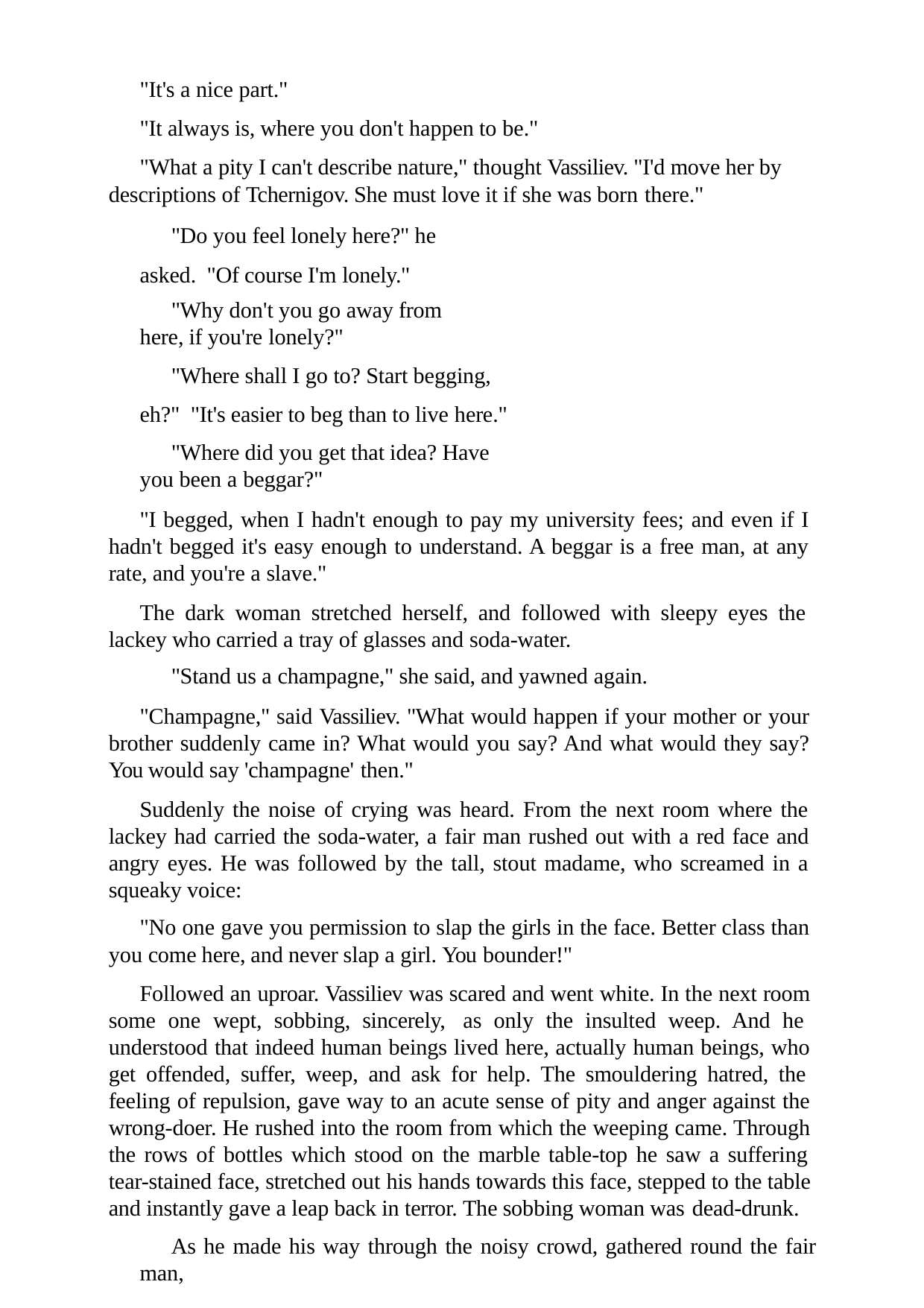

"It's a nice part."
"It always is, where you don't happen to be."
"What a pity I can't describe nature," thought Vassiliev. "I'd move her by  descriptions of Tchernigov. She must love it if she was born there."
"Do you feel lonely here?" he asked.  "Of course I'm lonely."
"Why don't you go away from here, if you're lonely?"
"Where shall I go to? Start begging, eh?"  "It's easier to beg than to live here."
"Where did you get that idea? Have you been a beggar?"
"I begged, when I hadn't enough to pay my university fees; and even if I  hadn't begged it's easy enough to understand. A beggar is a free man, at any  rate, and you're a slave."
The dark woman stretched herself, and followed with sleepy eyes the  lackey who carried a tray of glasses and soda-water.
"Stand us a champagne," she said, and yawned again.
"Champagne," said Vassiliev. "What would happen if your mother or your  brother suddenly came in? What would you say? And what would they say?  You would say 'champagne' then."
Suddenly the noise of crying was heard. From the next room where the  lackey had carried the soda-water, a fair man rushed out with a red face and  angry eyes. He was followed by the tall, stout madame, who screamed in a  squeaky voice:
"No one gave you permission to slap the girls in the face. Better class than  you come here, and never slap a girl. You bounder!"
Followed an uproar. Vassiliev was scared and went white. In the next room  some one wept, sobbing, sincerely, as only the insulted weep. And he  understood that indeed human beings lived here, actually human beings, who  get offended, suffer, weep, and ask for help. The smouldering hatred, the  feeling of repulsion, gave way to an acute sense of pity and anger against the  wrong-doer. He rushed into the room from which the weeping came. Through  the rows of bottles which stood on the marble table-top he saw a suffering  tear-stained face, stretched out his hands towards this face, stepped to the table  and instantly gave a leap back in terror. The sobbing woman was dead-drunk.
As he made his way through the noisy crowd, gathered round the fair man,